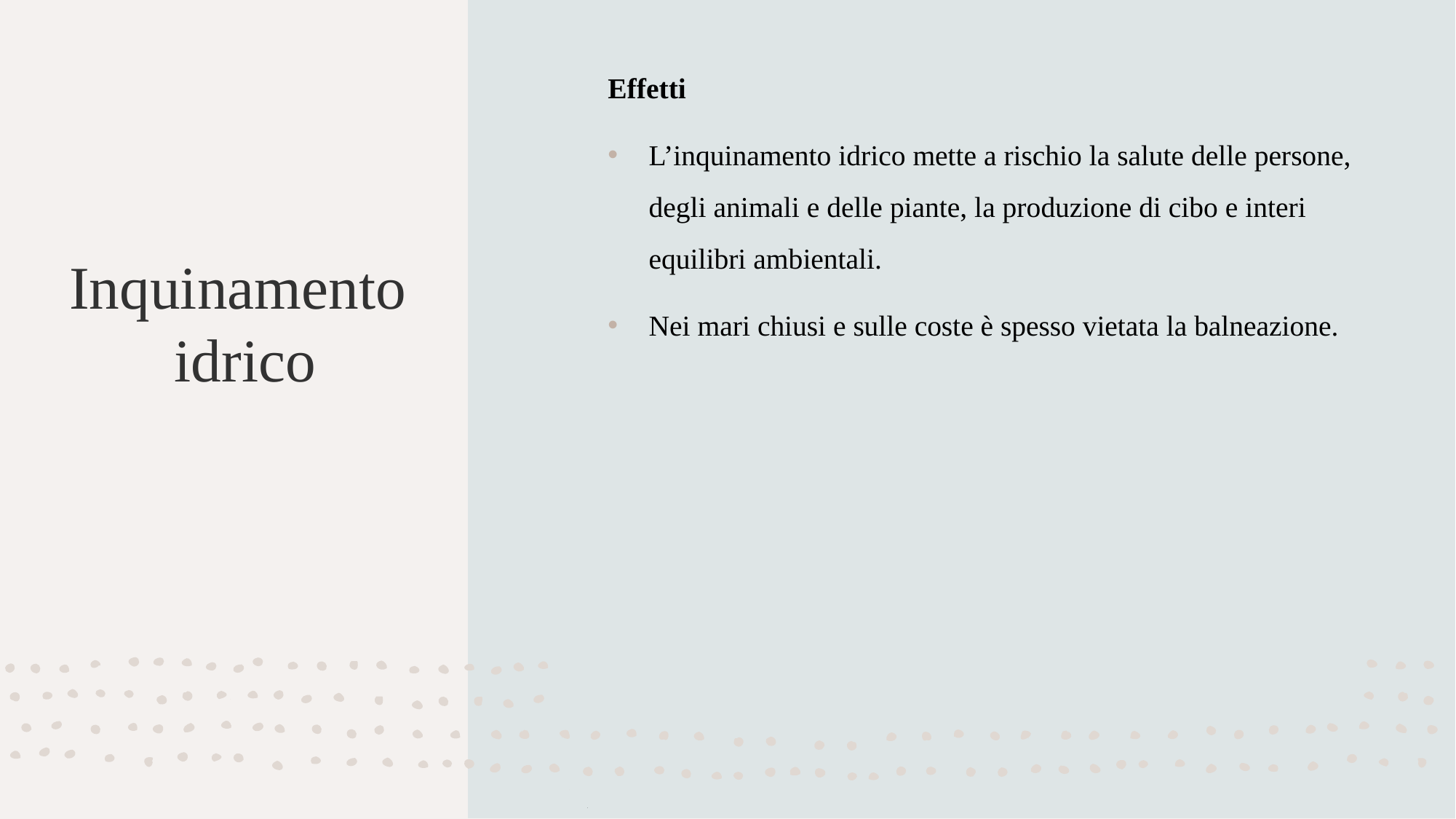

Effetti
L’inquinamento idrico mette a rischio la salute delle persone, degli animali e delle piante, la produzione di cibo e interi equilibri ambientali.
Nei mari chiusi e sulle coste è spesso vietata la balneazione.

# Inquinamento idrico

22